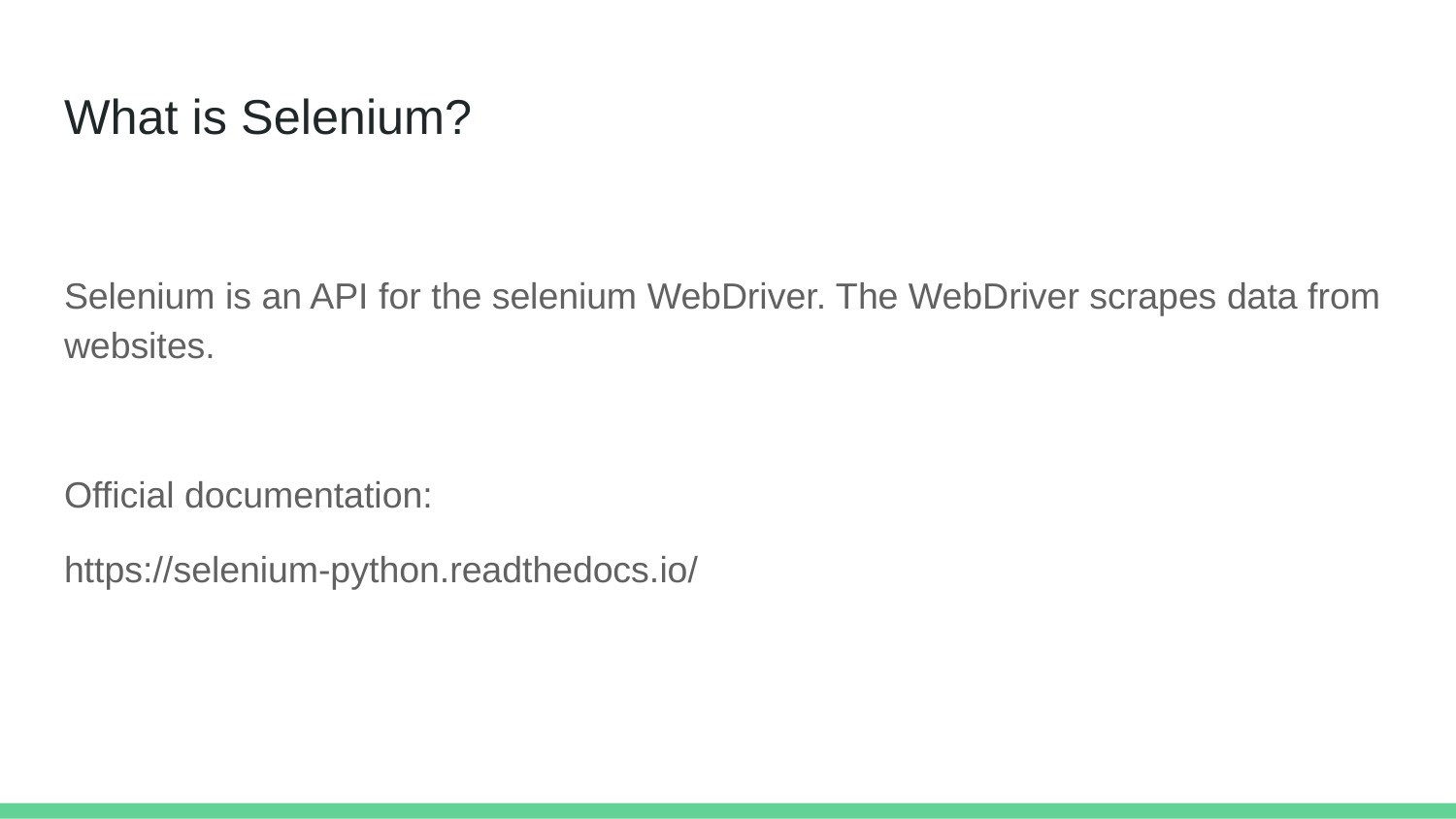

# What is Selenium?

Selenium is an API for the selenium WebDriver. The WebDriver scrapes data from websites.

Official documentation:
https://selenium-python.readthedocs.io/